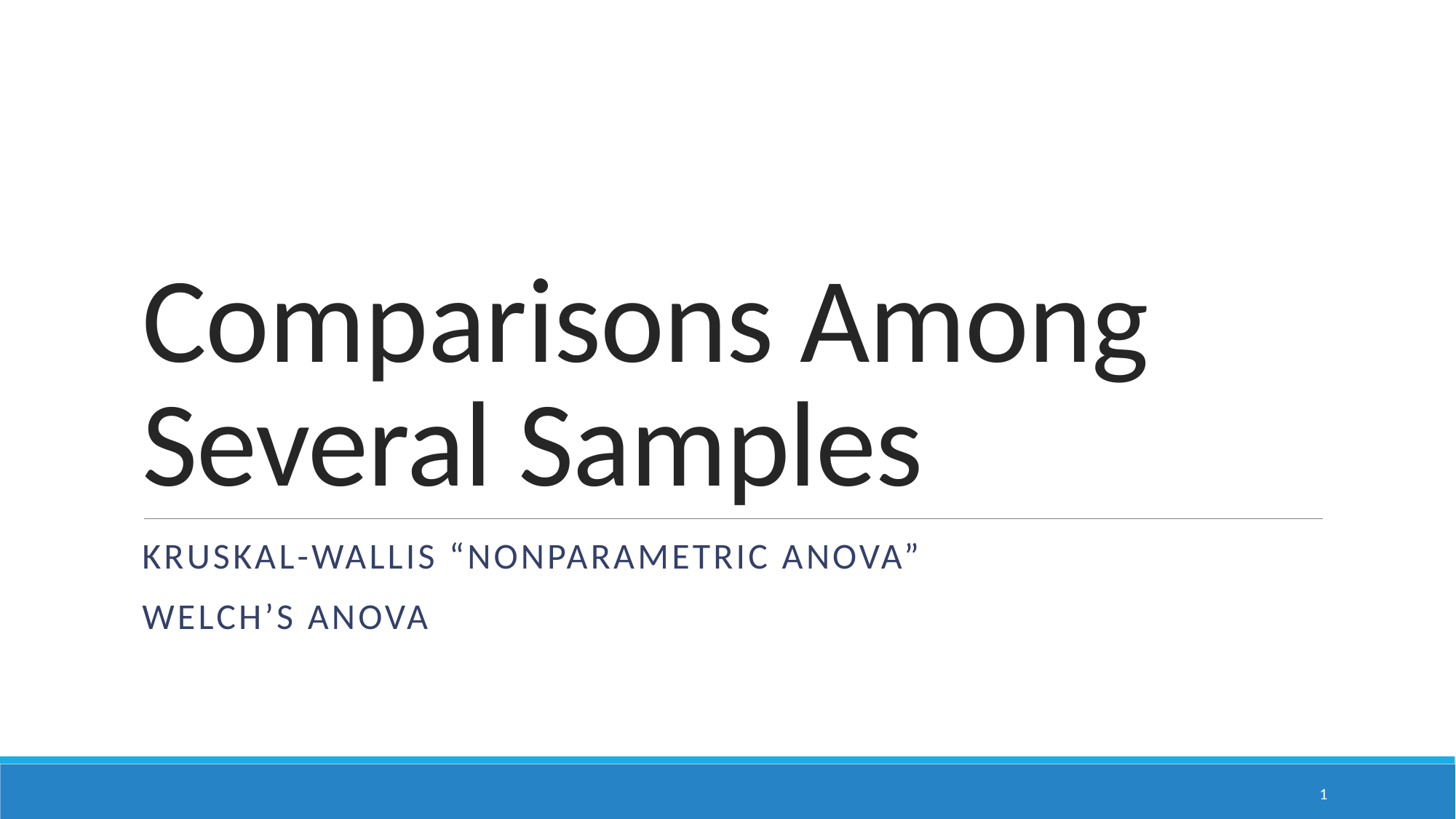

# Comparisons Among Several Samples
Kruskal-wallis “nonparametric anova”
Welch’s anova
1